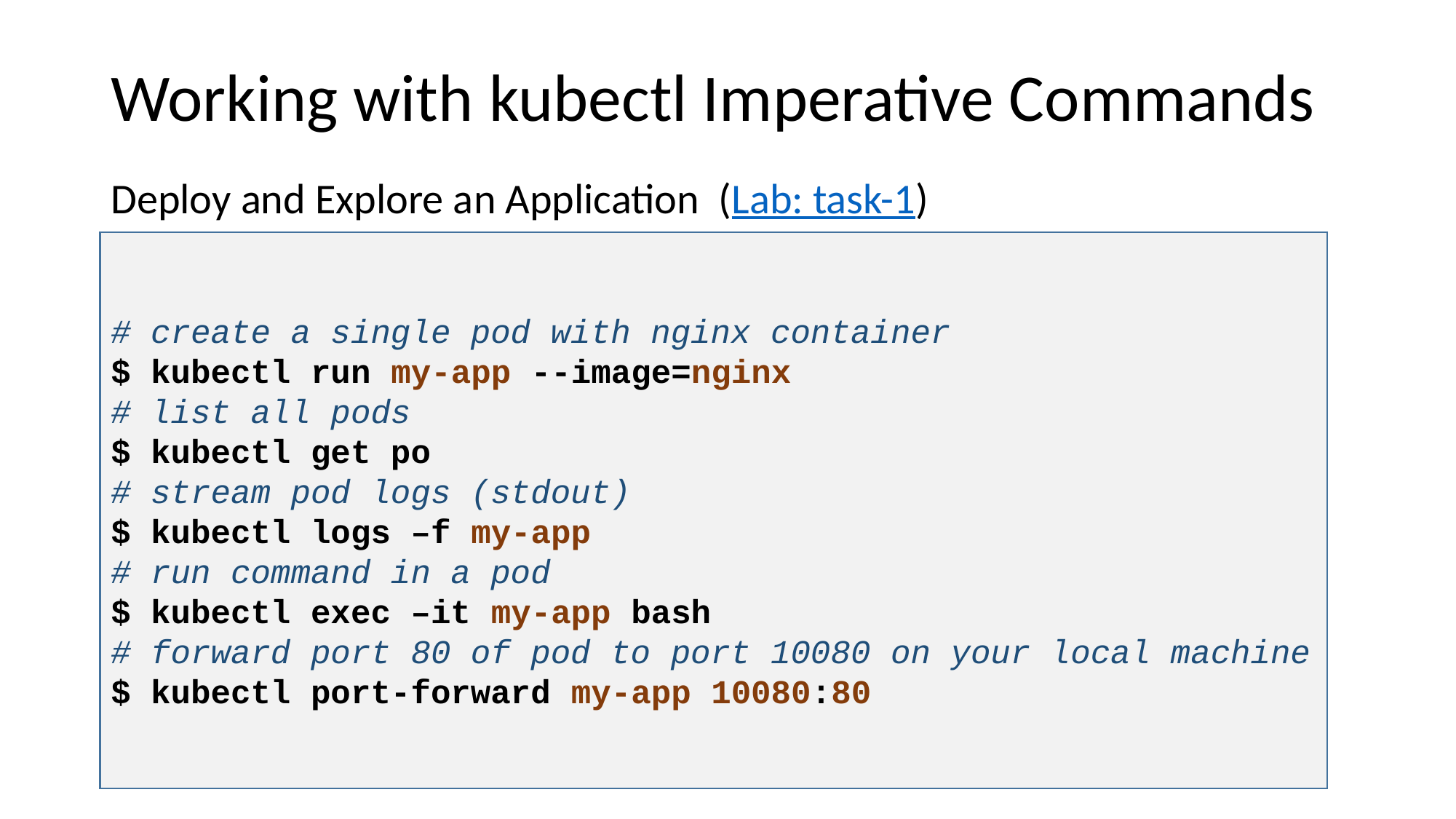

# Working with kubectl Imperative Commands
Deploy and Explore an Application  (Lab: task-1)

# create a single pod with nginx container
$ kubectl run my-app --image=nginx
# list all pods
$ kubectl get po
# stream pod logs (stdout)
$ kubectl logs –f my-app
# run command in a pod
$ kubectl exec –it my-app bash
# forward port 80 of pod to port 10080 on your local machine
$ kubectl port-forward my-app 10080:80